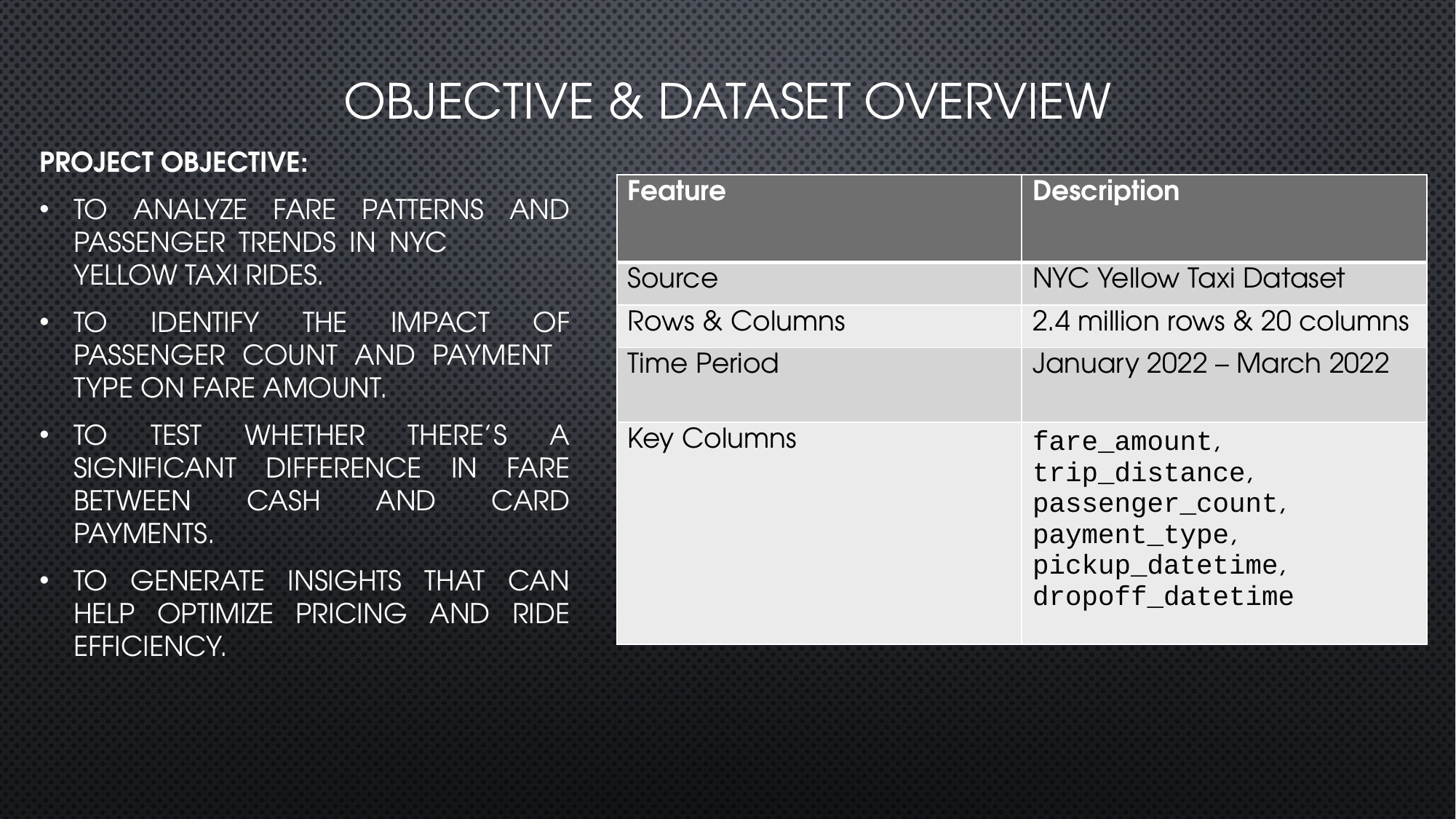

# Objective & Dataset Overview
Project Objective:
To analyze fare patterns and passenger trends in NYC          Yellow Taxi rides.
To identify the impact of passenger count and payment  type on fare amount.
To test whether there’s a significant difference in fare between cash and card payments.
To generate insights that can help optimize pricing and ride efficiency.

| Feature | Description |
| --- | --- |
| Source | NYC Yellow Taxi Dataset |
| Rows & Columns | 2.4 million rows & 20 columns |
| Time Period | January 2022 – March 2022 |
| Key Columns | fare\_amount, trip\_distance, passenger\_count, payment\_type, pickup\_datetime, dropoff\_datetime |